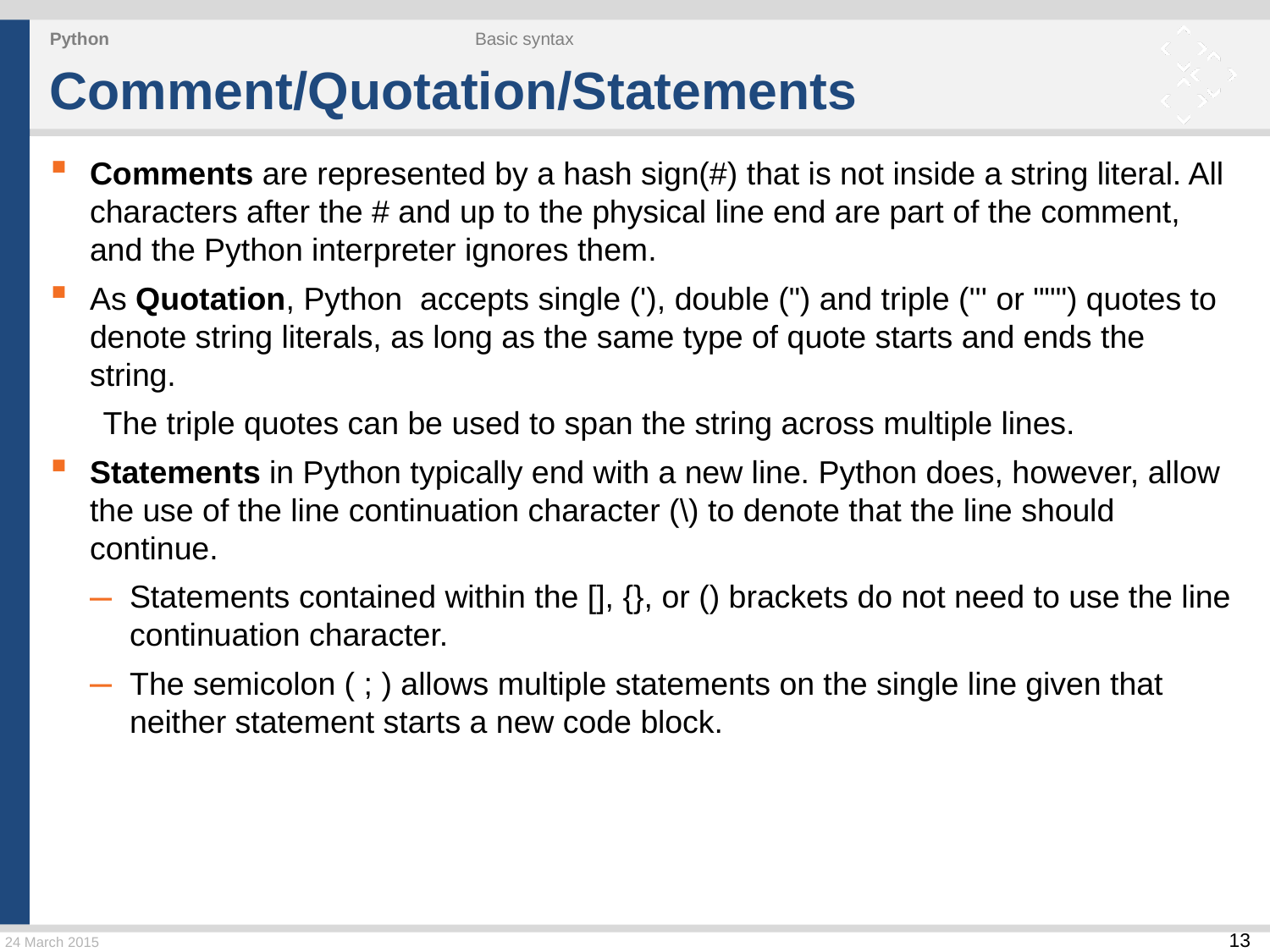

Python
Basic syntax
Comment/Quotation/Statements
Comments are represented by a hash sign(#) that is not inside a string literal. All characters after the # and up to the physical line end are part of the comment, and the Python interpreter ignores them.
As Quotation, Python  accepts single ('), double (") and triple (''' or """) quotes to denote string literals, as long as the same type of quote starts and ends the string.
      The triple quotes can be used to span the string across multiple lines.
Statements in Python typically end with a new line. Python does, however, allow the use of the line continuation character (\) to denote that the line should continue.
Statements contained within the [], {}, or () brackets do not need to use the line continuation character.
The semicolon ( ; ) allows multiple statements on the single line given that neither statement starts a new code block.
24 March 2015